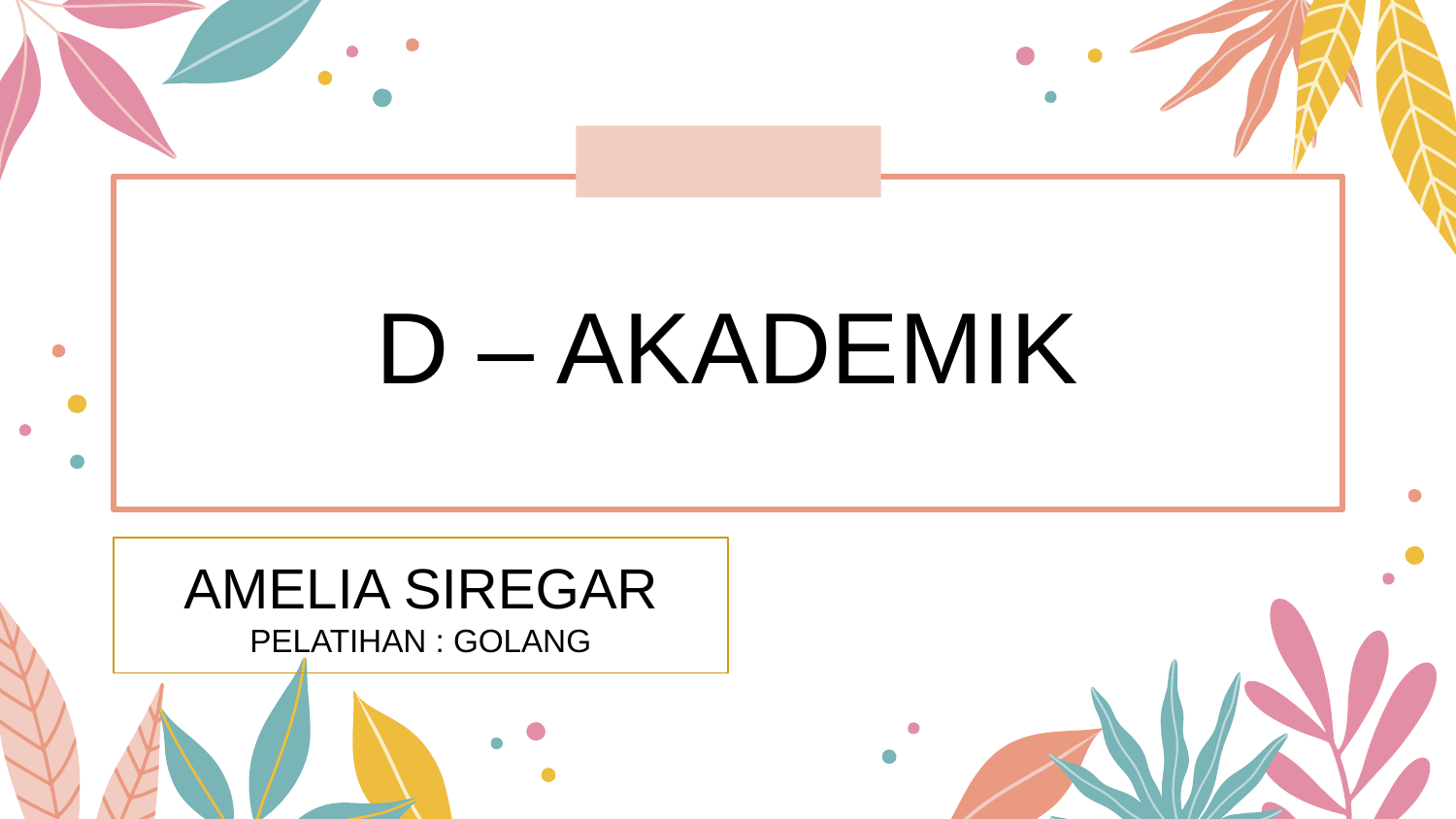

# D – AKADEMIK
AMELIA SIREGAR
PELATIHAN : GOLANG